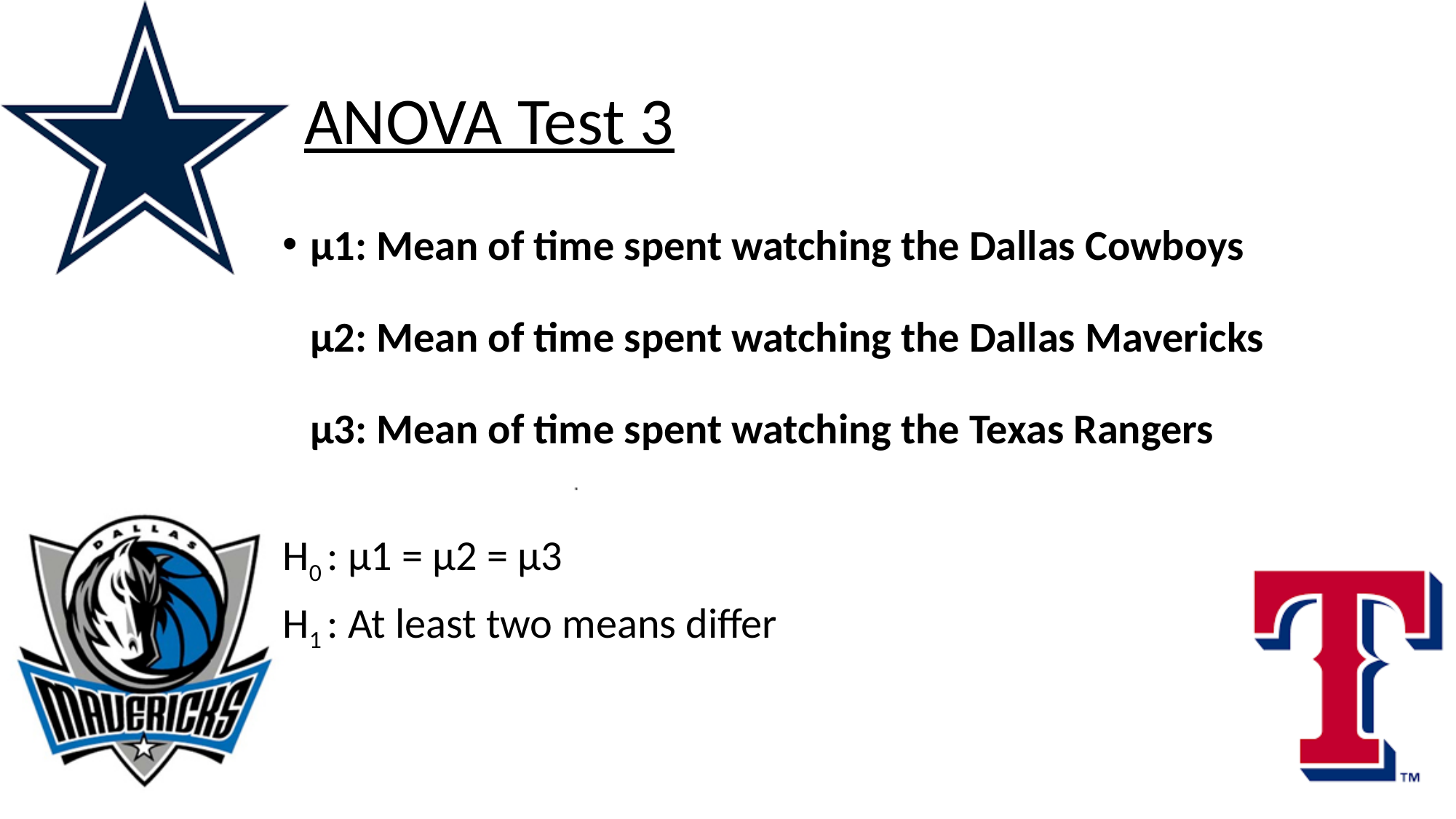

# ANOVA Test 3
µ1: Mean of time spent watching the Dallas Cowboys
µ2: Mean of time spent watching the Dallas Mavericks
µ3: Mean of time spent watching the Texas Rangers

H0 : µ1 = µ2 = µ3
H1 : At least two means differ